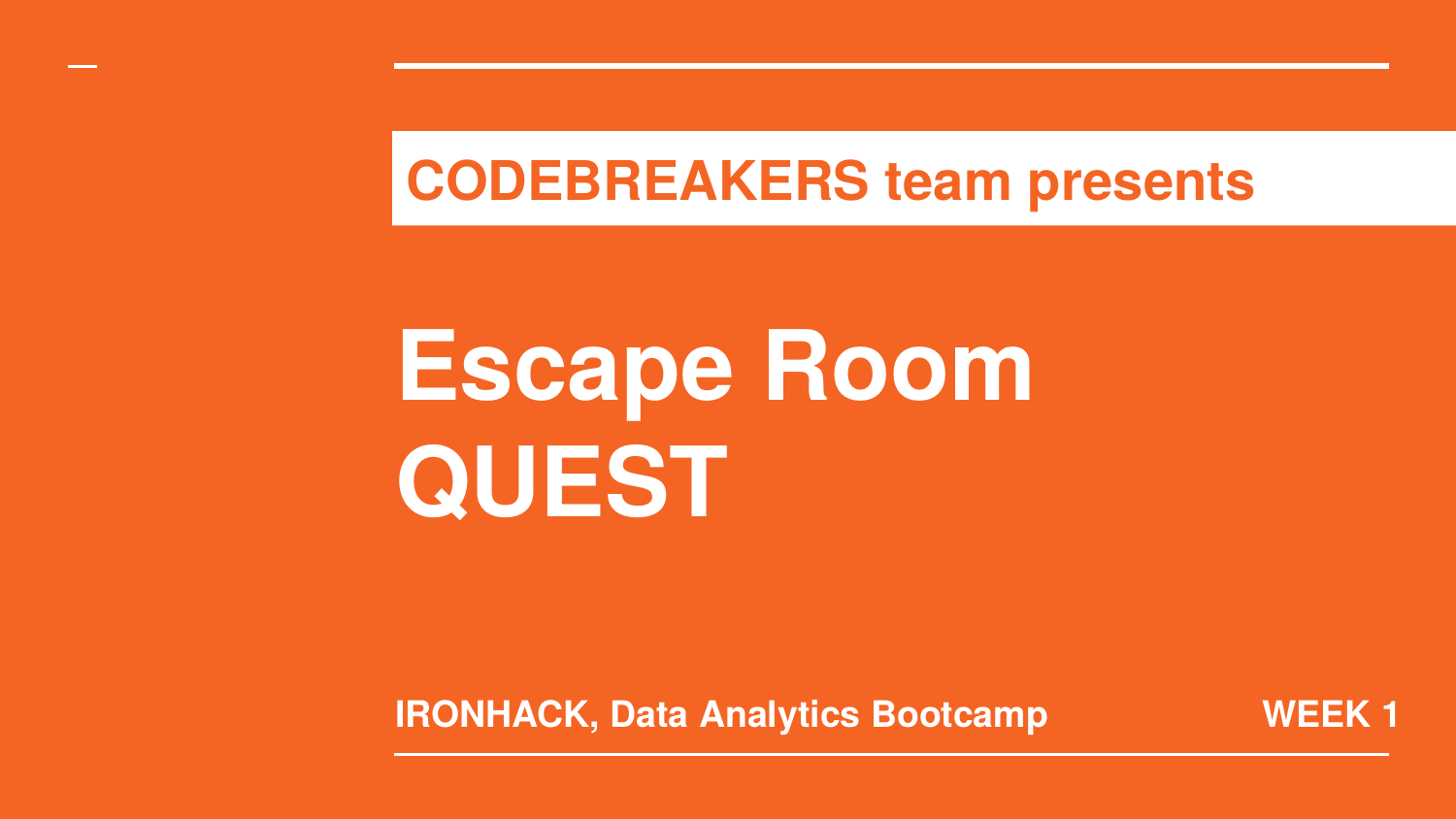

CODEBREAKERS team presents
# Escape Room
QUEST
IRONHACK, Data Analytics Bootcamp                     WEEK 1